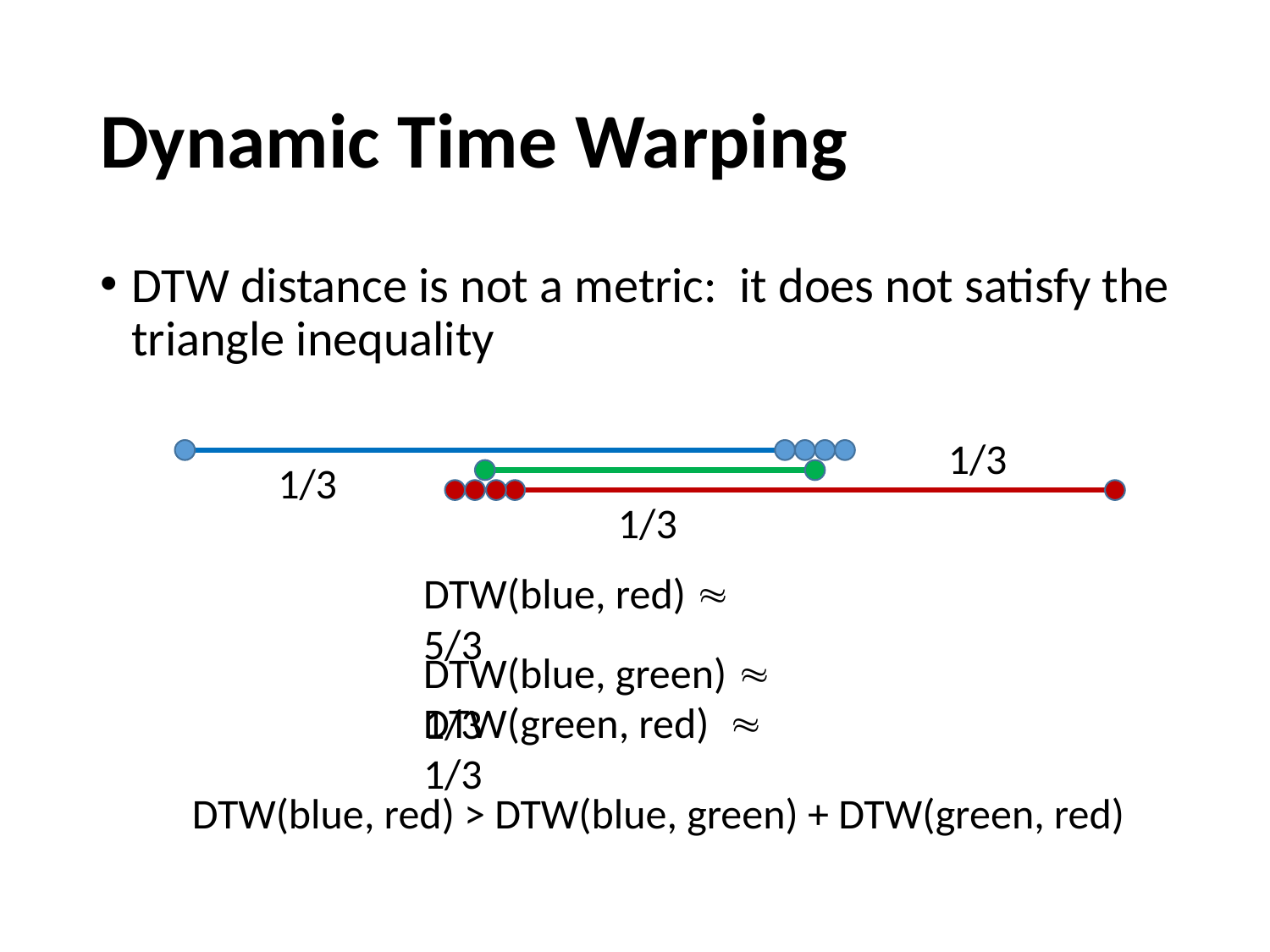

# Dynamic Time Warping
DTW distance is not a metric:  it does not satisfy the triangle inequality
1/3

1/3

1/3
DTW(blue, red) ≈ 5/3
DTW(blue, green) ≈ 1/3
DTW(green, red)  ≈ 1/3
DTW(blue, red) > DTW(blue, green) + DTW(green, red)